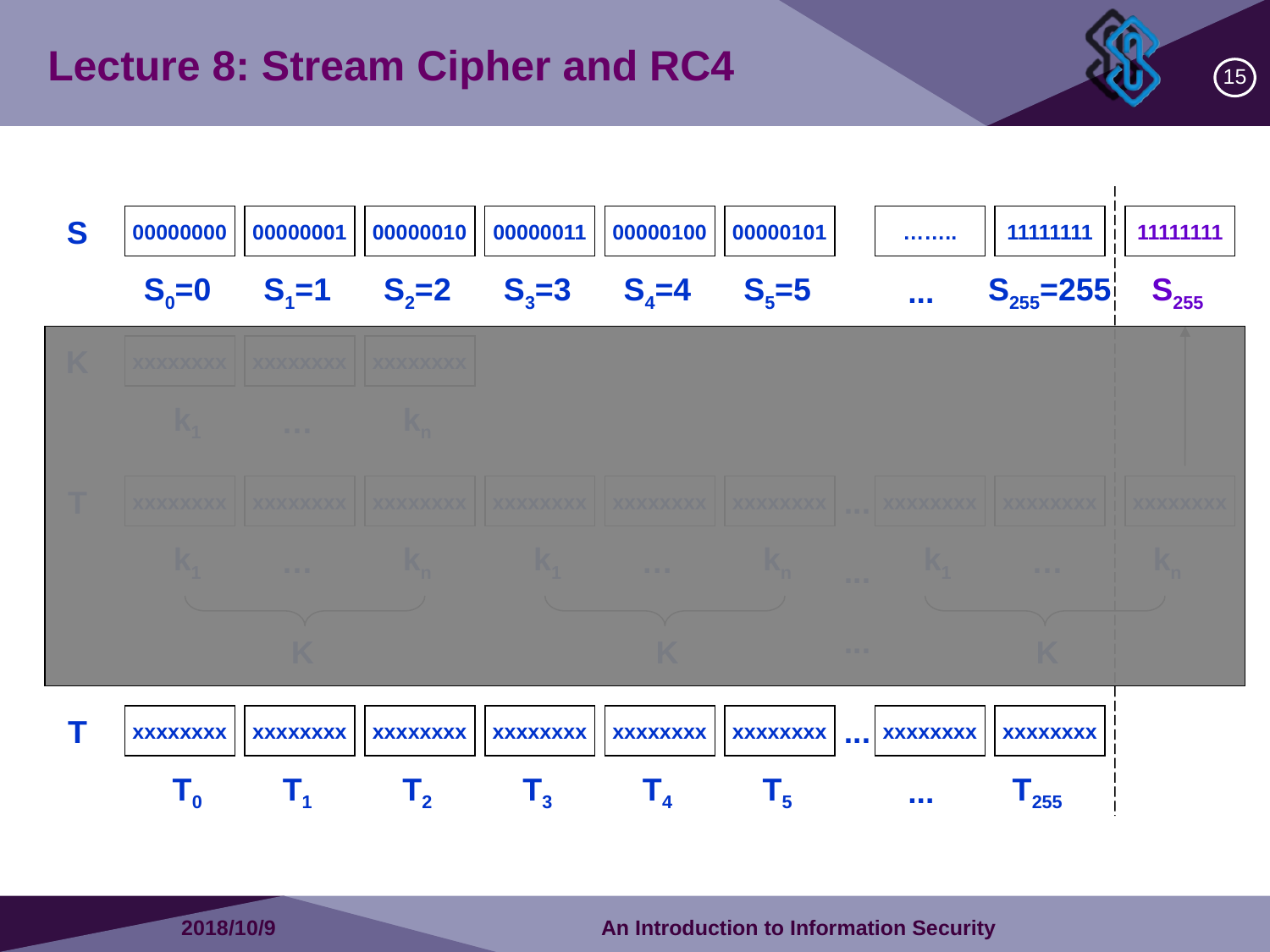

Lecture 8: Stream Cipher and RC4
15

S
00000000
S0=0
00000001
S1=1
00000010
S2=2
00000011
S3=3
00000100
S4=4
00000101
S5=5
……..
...
11111111
S255=255
11111111
S255

K
xxxxxxxx
xxxxxxxx
xxxxxxxx
k1
…
kn
T
xxxxxxxx
xxxxxxxx
xxxxxxxx

k1
…
kn
K
xxxxxxxx
xxxxxxxx
xxxxxxxx

k1
…
kn
K
...
...
...
xxxxxxxx
xxxxxxxx
xxxxxxxx

k1
…
kn
K
T
xxxxxxxx
xxxxxxxx
xxxxxxxx
xxxxxxxx
xxxxxxxx
xxxxxxxx
...
xxxxxxxx
xxxxxxxx
T0
T1
T2
T3
T4
T5
...
T255
2018/10/9
An Introduction to Information Security